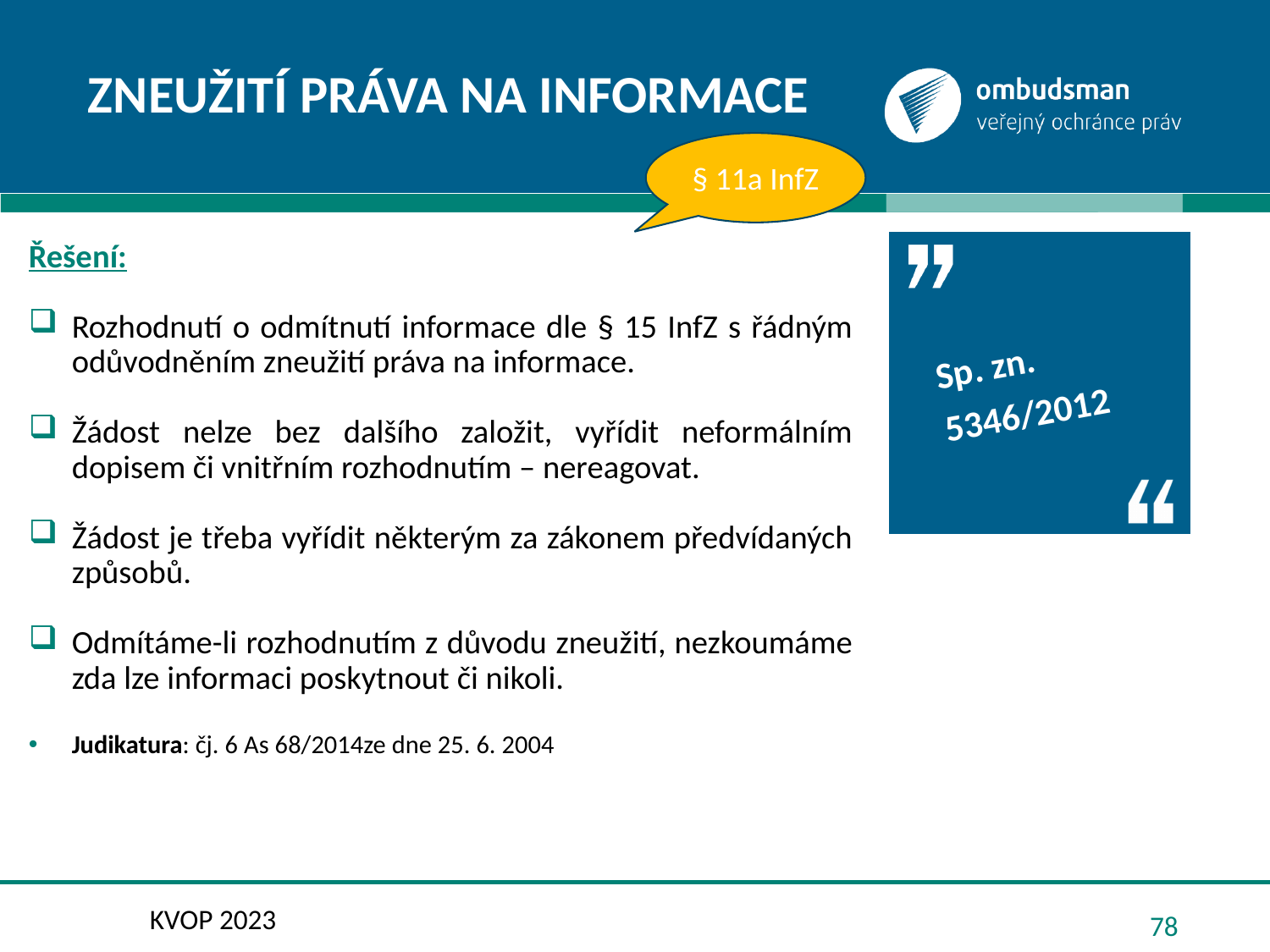

# Zneužití práva na informace
§ 11a InfZ
Řešení:

Rozhodnutí o odmítnutí informace dle § 15 InfZ s řádným odůvodněním zneužití práva na informace.

Žádost nelze bez dalšího založit, vyřídit neformálním dopisem či vnitřním rozhodnutím – nereagovat.

Žádost je třeba vyřídit některým za zákonem předvídaných způsobů.

Odmítáme-li rozhodnutím z důvodu zneužití, nezkoumáme zda lze informaci poskytnout či nikoli.

Judikatura: čj. 6 As 68/2014ze dne 25. 6. 2004

Sp. zn.
5346/2012
KVOP 2023

78